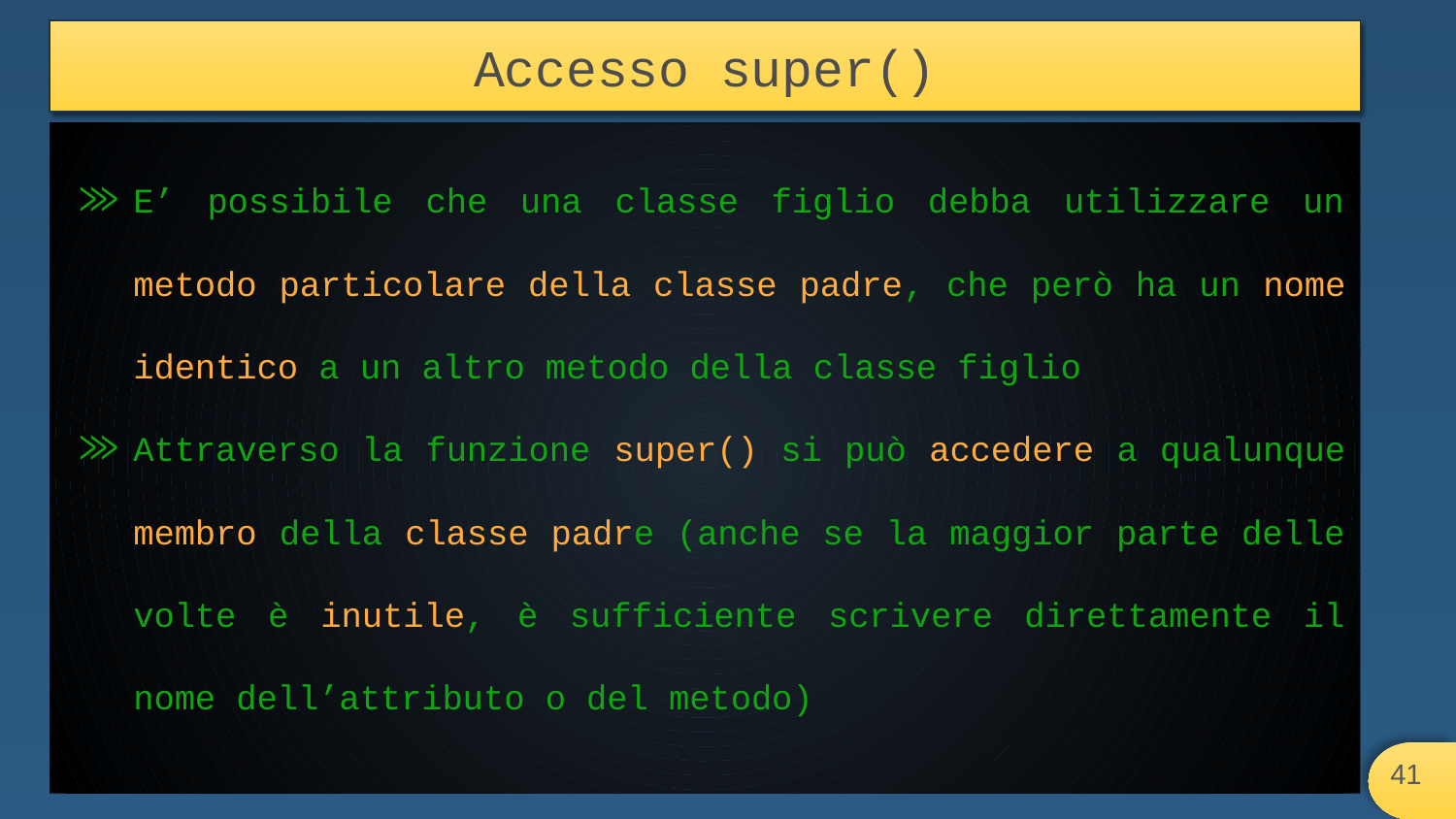

# Accesso super()
E’ possibile che una classe figlio debba utilizzare un metodo particolare della classe padre, che però ha un nome identico a un altro metodo della classe figlio
Attraverso la funzione super() si può accedere a qualunque membro della classe padre (anche se la maggior parte delle volte è inutile, è sufficiente scrivere direttamente il nome dell’attributo o del metodo)
41